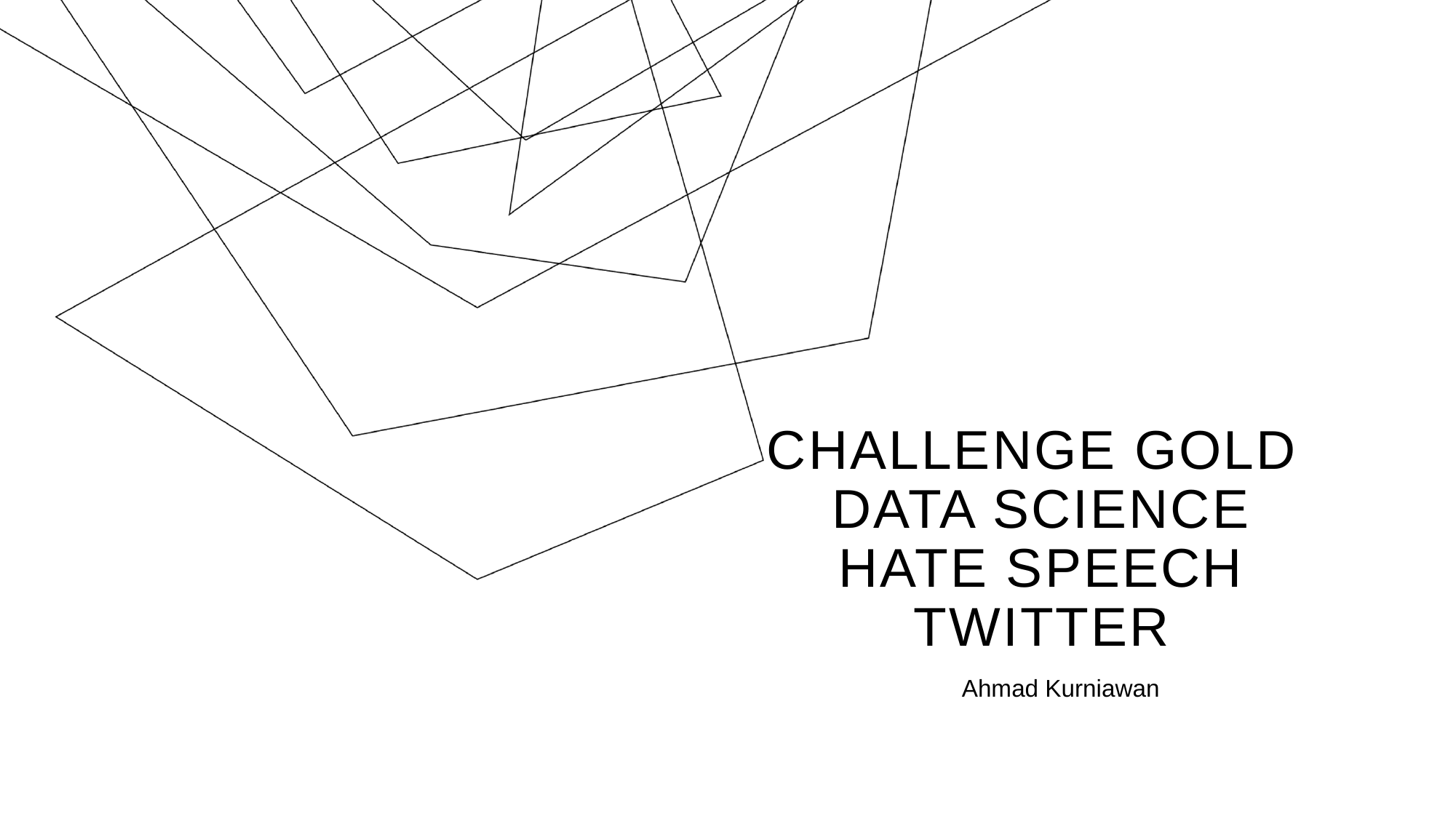

# Challenge Gold  data science hate speech twitter
Ahmad Kurniawan